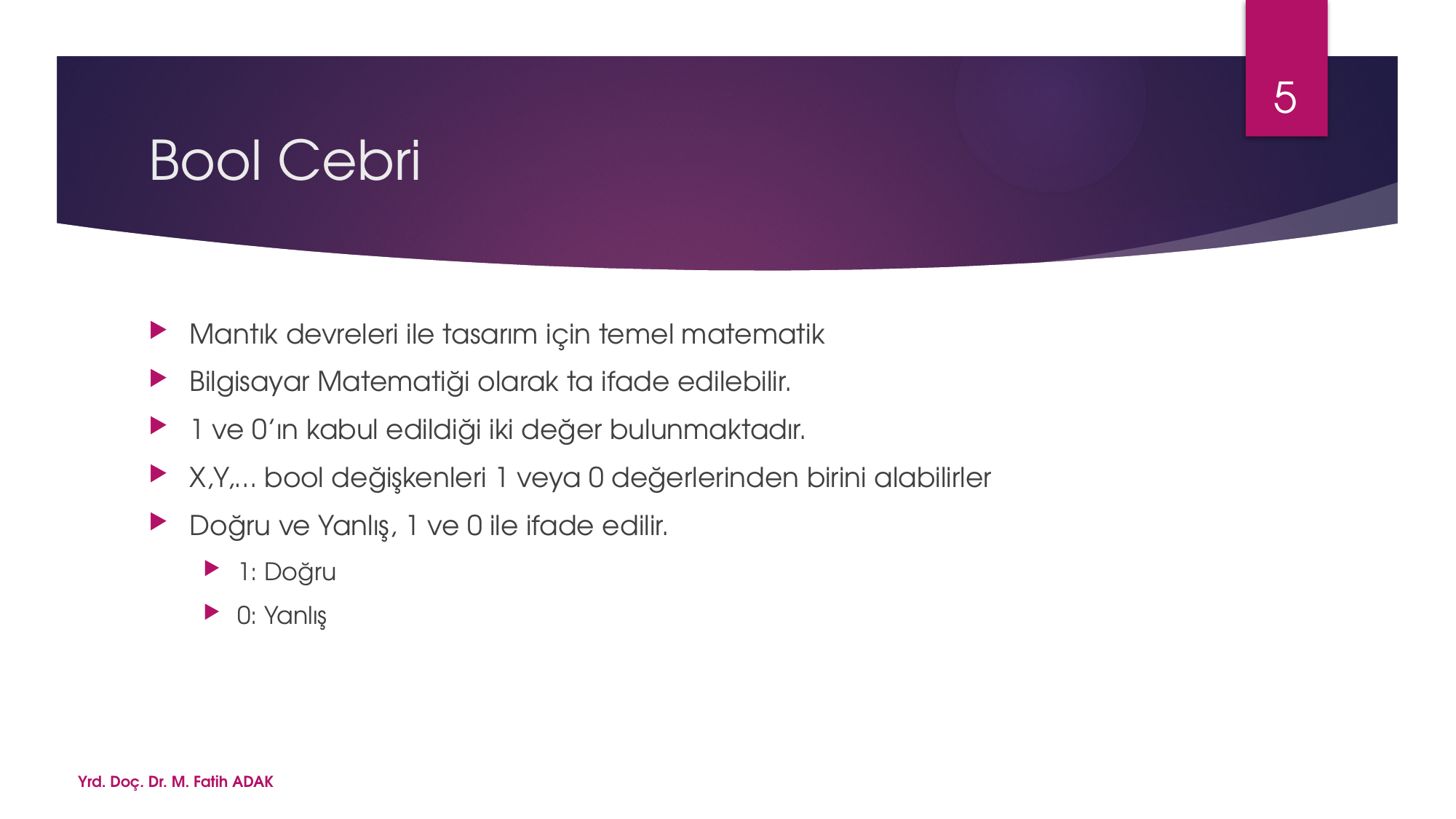

5
# Bool Cebri
Mantık devreleri ile tasarım için temel matematik
Bilgisayar Matematiği olarak ta ifade edilebilir.
1 ve 0’ın kabul edildiği iki değer bulunmaktadır.
X,Y,… bool değişkenleri 1 veya 0 değerlerinden birini alabilirler
Doğru ve Yanlış, 1 ve 0 ile ifade edilir.
1: Doğru
0: Yanlış
Yrd. Doç. Dr. M. Fatih ADAK